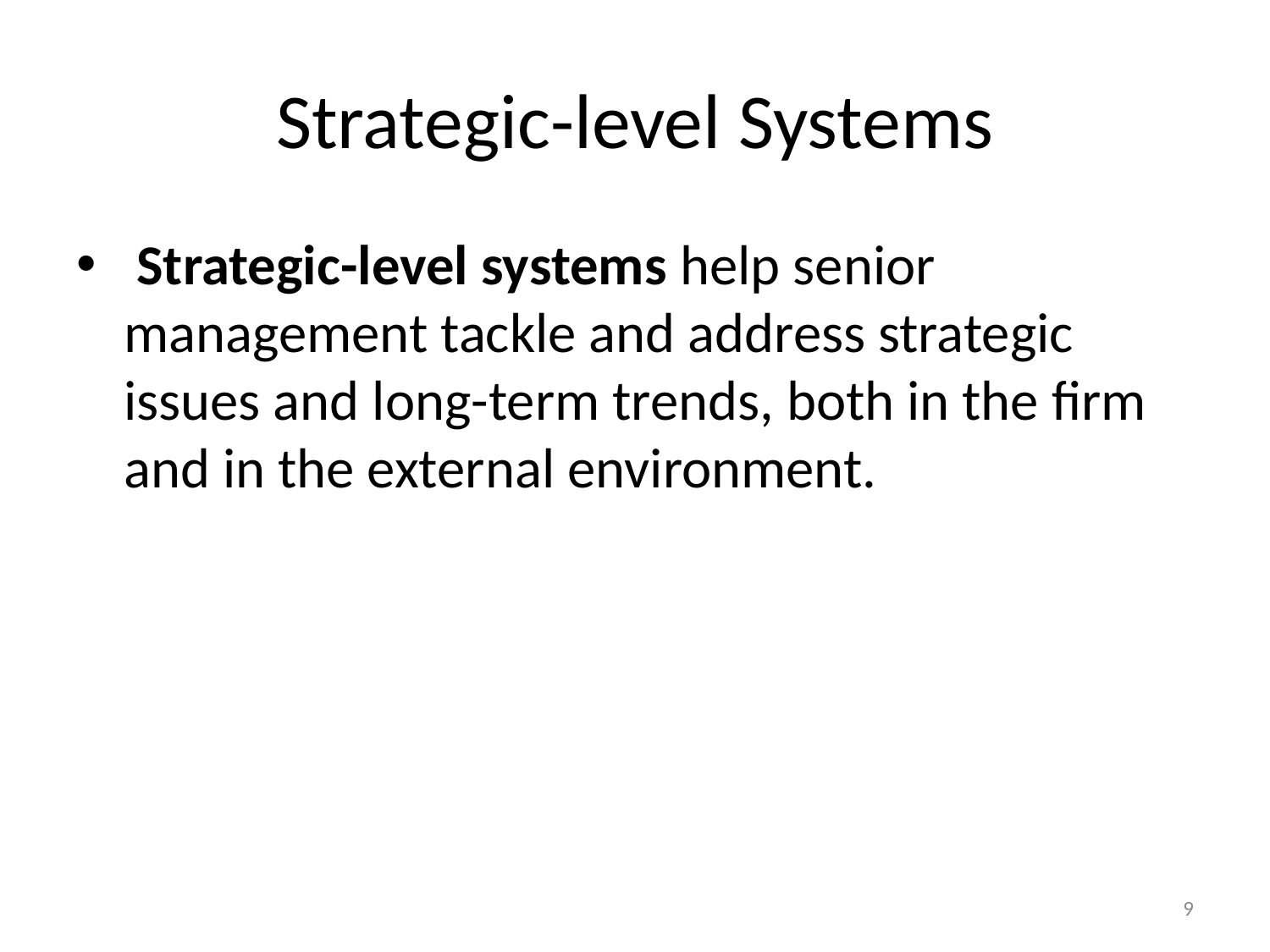

Strategic-level Systems
 Strategic-level systems help senior management tackle and address strategic issues and long-term trends, both in the firm and in the external environment.
9